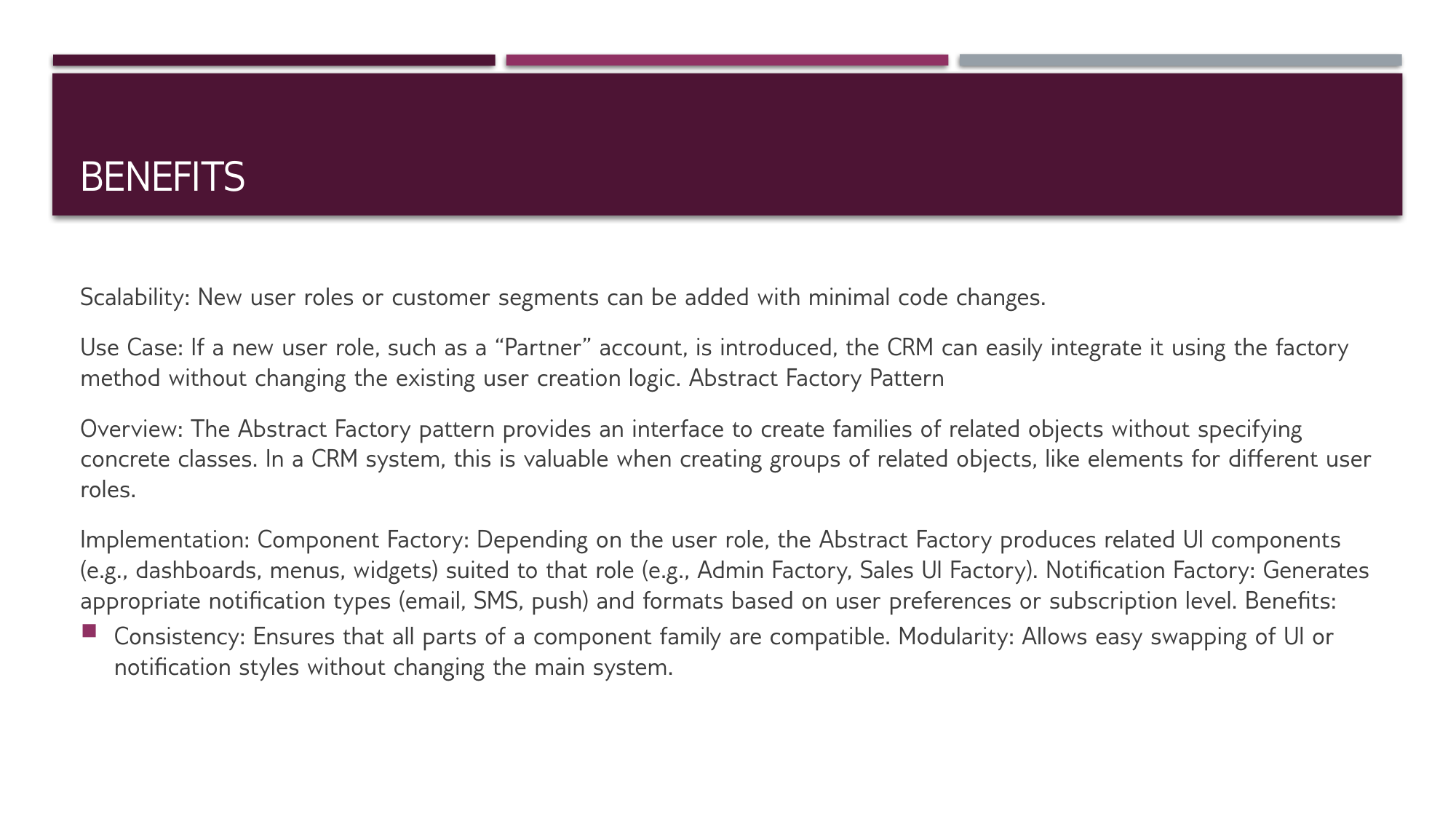

# Benefits
Scalability: New user roles or customer segments can be added with minimal code changes.
Use Case: If a new user role, such as a “Partner” account, is introduced, the CRM can easily integrate it using the factory method without changing the existing user creation logic. Abstract Factory Pattern
Overview: The Abstract Factory pattern provides an interface to create families of related objects without specifying concrete classes. In a CRM system, this is valuable when creating groups of related objects, like elements for different user roles.
Implementation: Component Factory: Depending on the user role, the Abstract Factory produces related Ul components (e.g., dashboards, menus, widgets) suited to that role (e.g., Admin Factory, Sales Ul Factory). Notification Factory: Generates appropriate notification types (email, SMS, push) and formats based on user preferences or subscription level. Benefits:
Consistency: Ensures that all parts of a component family are compatible. Modularity: Allows easy swapping of Ul or notification styles without changing the main system.